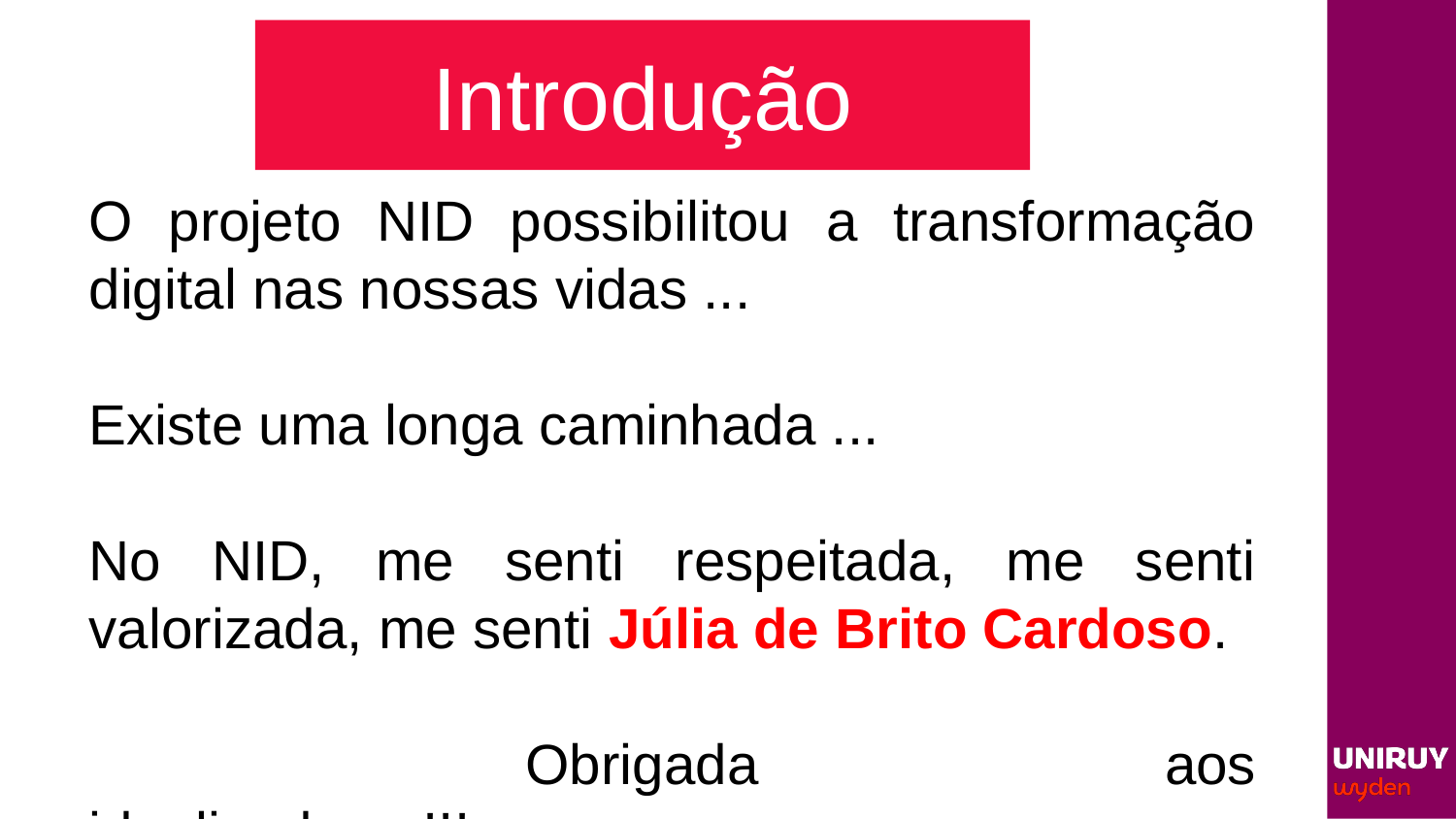

# Introdução
O projeto NID possibilitou a transformação digital nas nossas vidas ...

Existe uma longa caminhada ...

No NID, me senti respeitada, me senti valorizada, me senti Júlia de Brito Cardoso.

			Obrigada aos idealizadores!!!